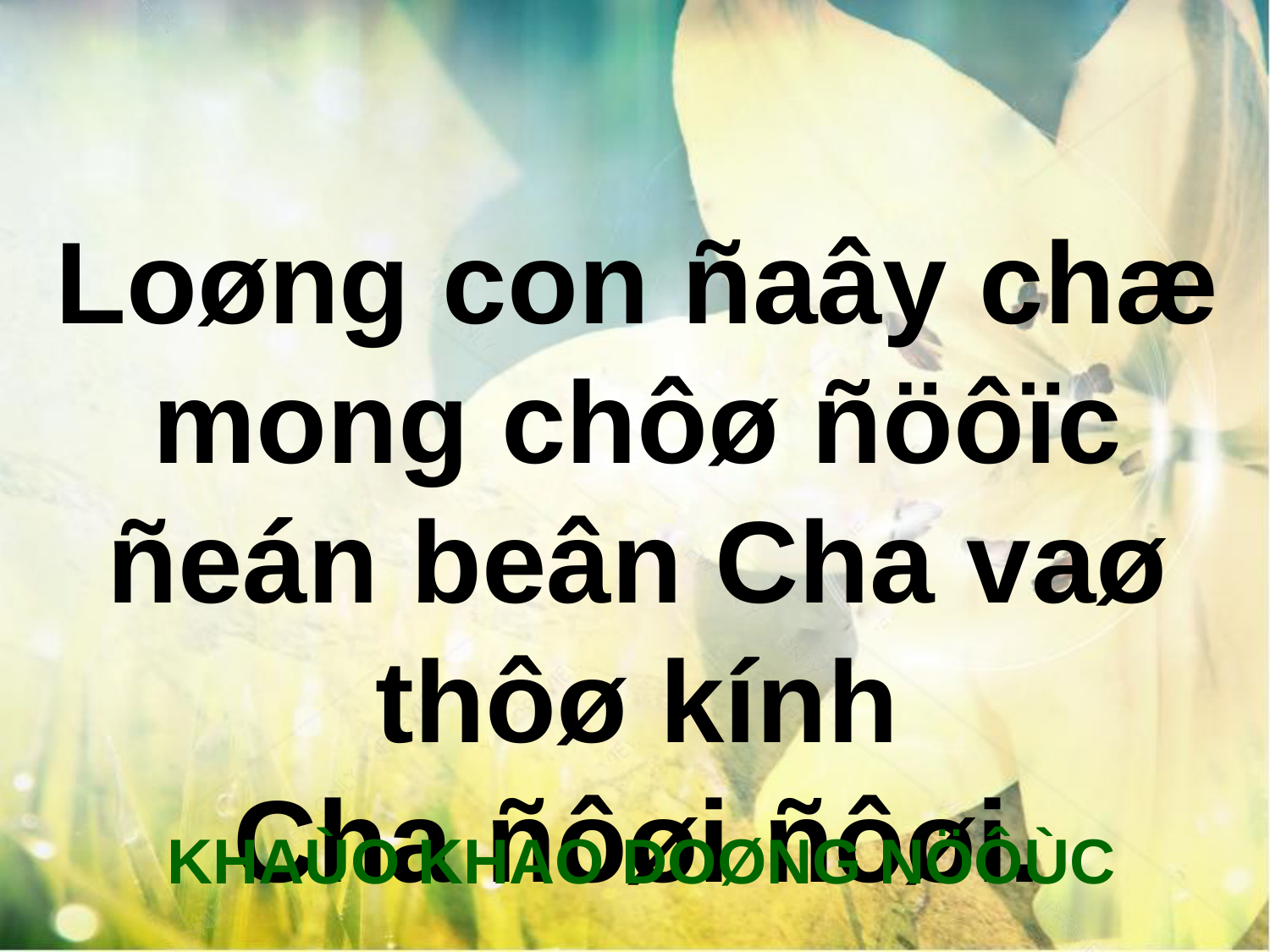

Loøng con ñaây chæ mong chôø ñöôïc ñeán beân Cha vaø thôø kính
Cha ñôøi ñôøi.
KHAÙO KHAO DOØNG NÖÔÙC